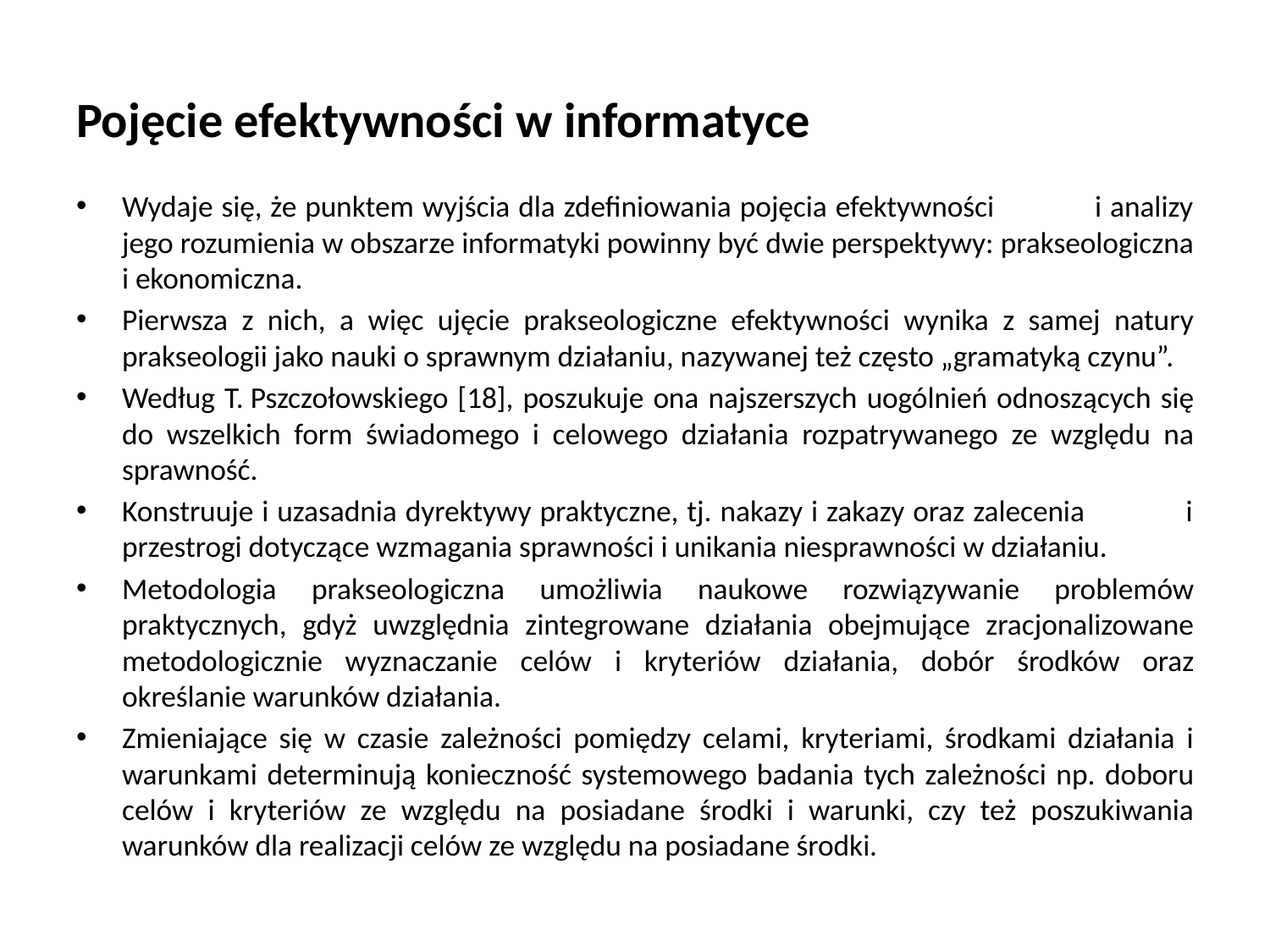

# Pojęcie efektywności w informatyce
Wydaje się, że punktem wyjścia dla zdefiniowania pojęcia efektywności            i analizy jego rozumienia w obszarze informatyki powinny być dwie perspektywy: prakseologiczna i ekonomiczna.
Pierwsza z nich, a więc ujęcie prakseologiczne efektywności wynika z samej natury prakseologii jako nauki o sprawnym działaniu, nazywanej też często „gramatyką czynu”.
Według T. Pszczołowskiego [18], poszukuje ona najszerszych uogólnień odnoszących się do wszelkich form świadomego i celowego działania rozpatrywanego ze względu na sprawność.
Konstruuje i uzasadnia dyrektywy praktyczne, tj. nakazy i zakazy oraz zalecenia            i przestrogi dotyczące wzmagania sprawności i unikania niesprawności w działaniu.
Metodologia prakseologiczna umożliwia naukowe rozwiązywanie problemów praktycznych, gdyż uwzględnia zintegrowane działania obejmujące zracjonalizowane metodologicznie wyznaczanie celów i kryteriów działania, dobór środków oraz określanie warunków działania.
Zmieniające się w czasie zależności pomiędzy celami, kryteriami, środkami działania i warunkami determinują konieczność systemowego badania tych zależności np. doboru celów i kryteriów ze względu na posiadane środki i warunki, czy też poszukiwania warunków dla realizacji celów ze względu na posiadane środki.